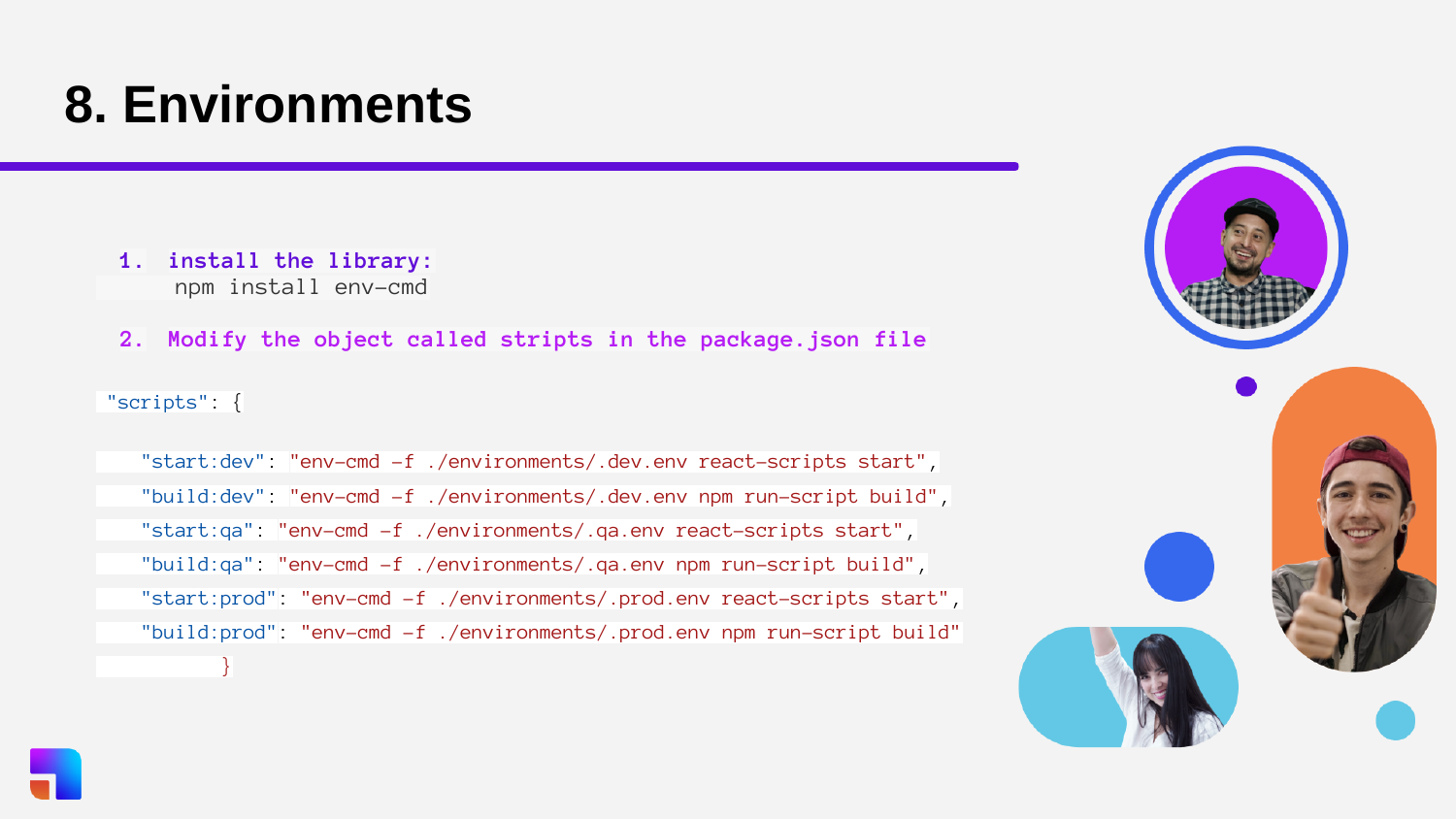

# 8. Environments

install the library:
      npm install env-cmd

Modify the object called stripts in the package.json file

 "scripts": {

    "start:dev": "env-cmd -f ./environments/.dev.env react-scripts start",
    "build:dev": "env-cmd -f ./environments/.dev.env npm run-script build",
    "start:qa": "env-cmd -f ./environments/.qa.env react-scripts start",
    "build:qa": "env-cmd -f ./environments/.qa.env npm run-script build",
    "start:prod": "env-cmd -f ./environments/.prod.env react-scripts start",
    "build:prod": "env-cmd -f ./environments/.prod.env npm run-script build"
           }